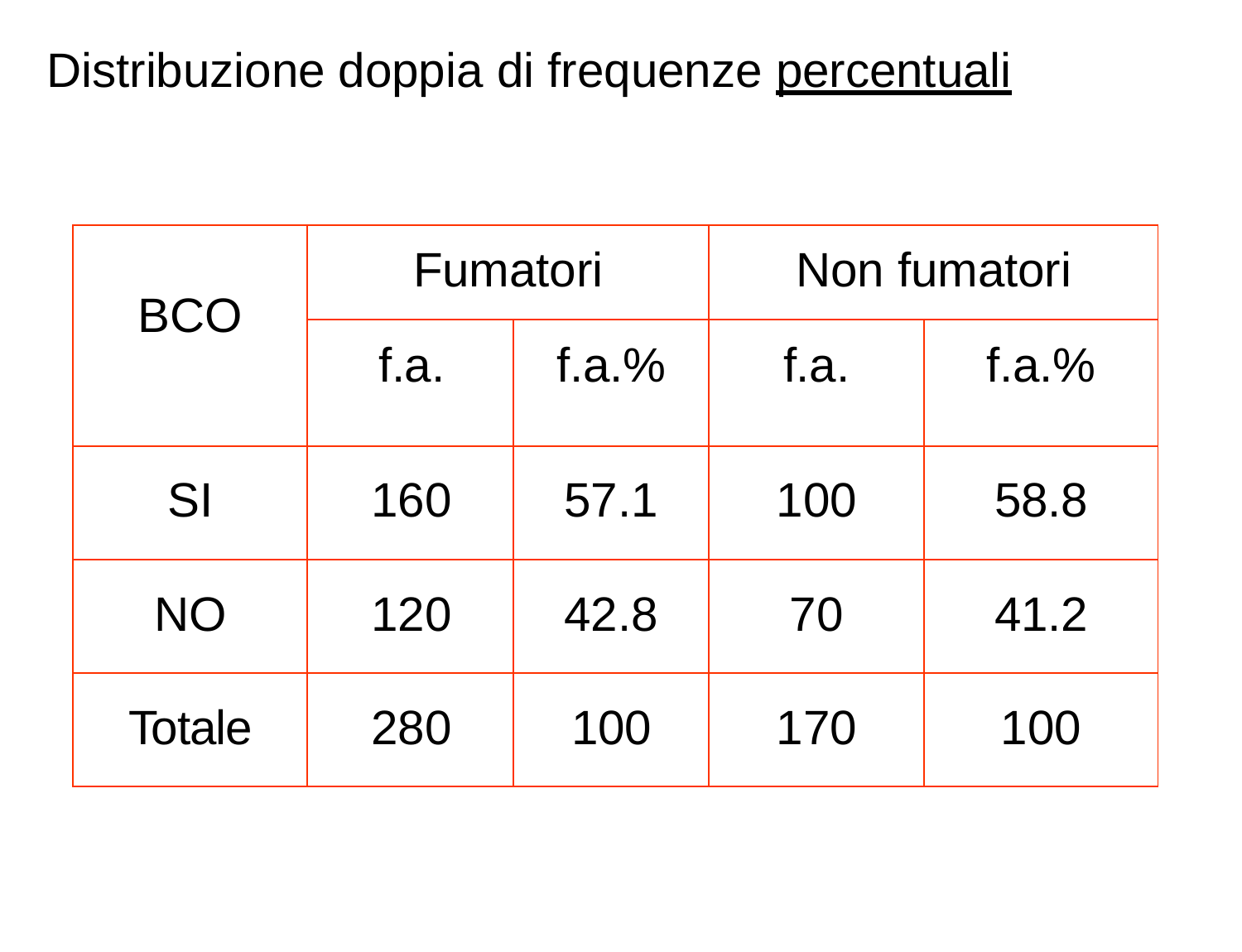

# Distribuzione doppia di frequenze percentuali
| BCO | Fumatori |  | Non fumatori |  |
| --- | --- | --- | --- | --- |
|  | f.a. | f.a.% | f.a. | f.a.% |
| SI | 160 | 57.1 | 100 | 58.8 |
| NO | 120 | 42.8 | 70 | 41.2 |
| Totale | 280 | 100 | 170 | 100 |